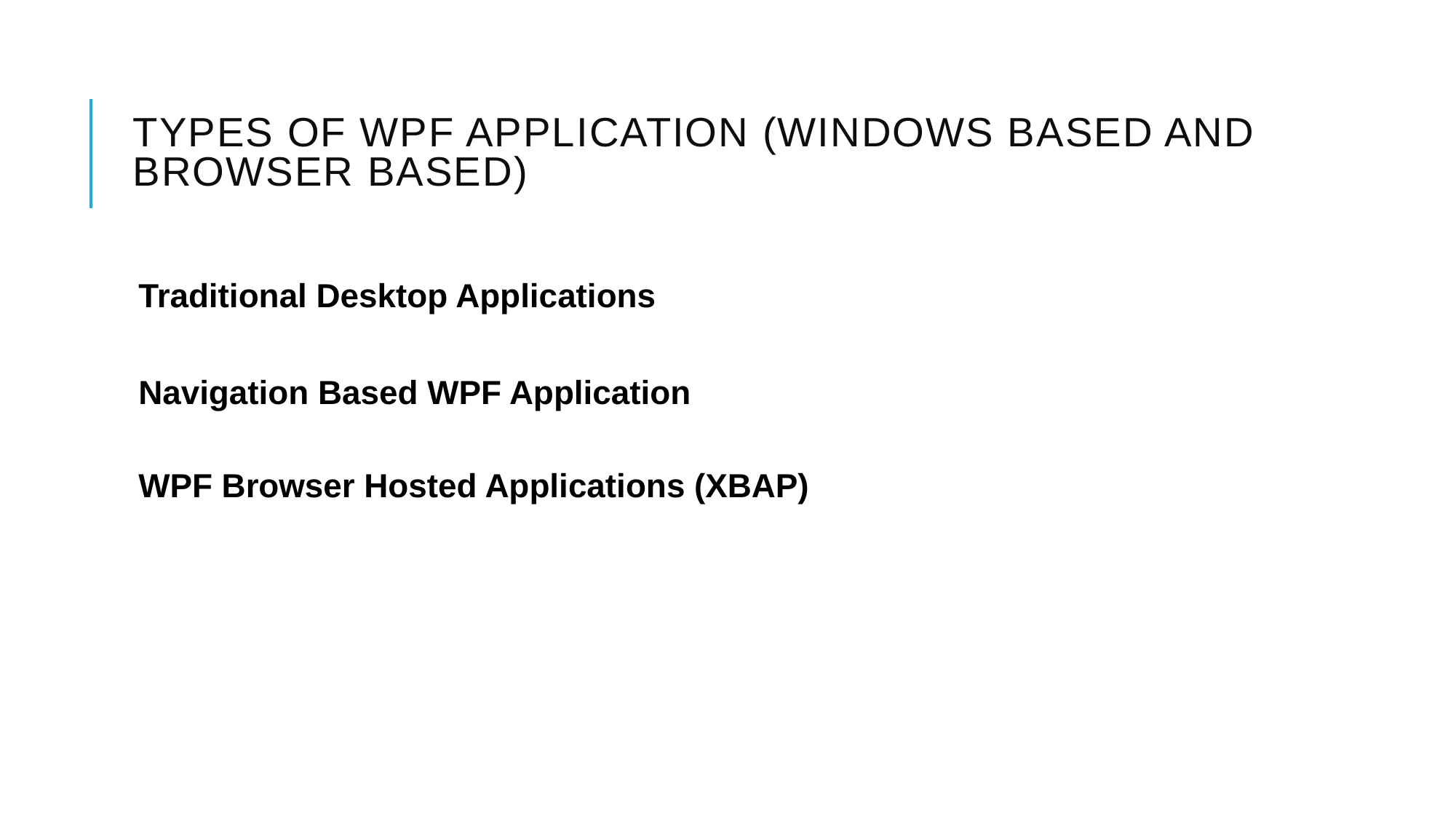

# Types of WPF Application (Windows Based and Browser Based)
Traditional Desktop Applications
Navigation Based WPF Application
WPF Browser Hosted Applications (XBAP)